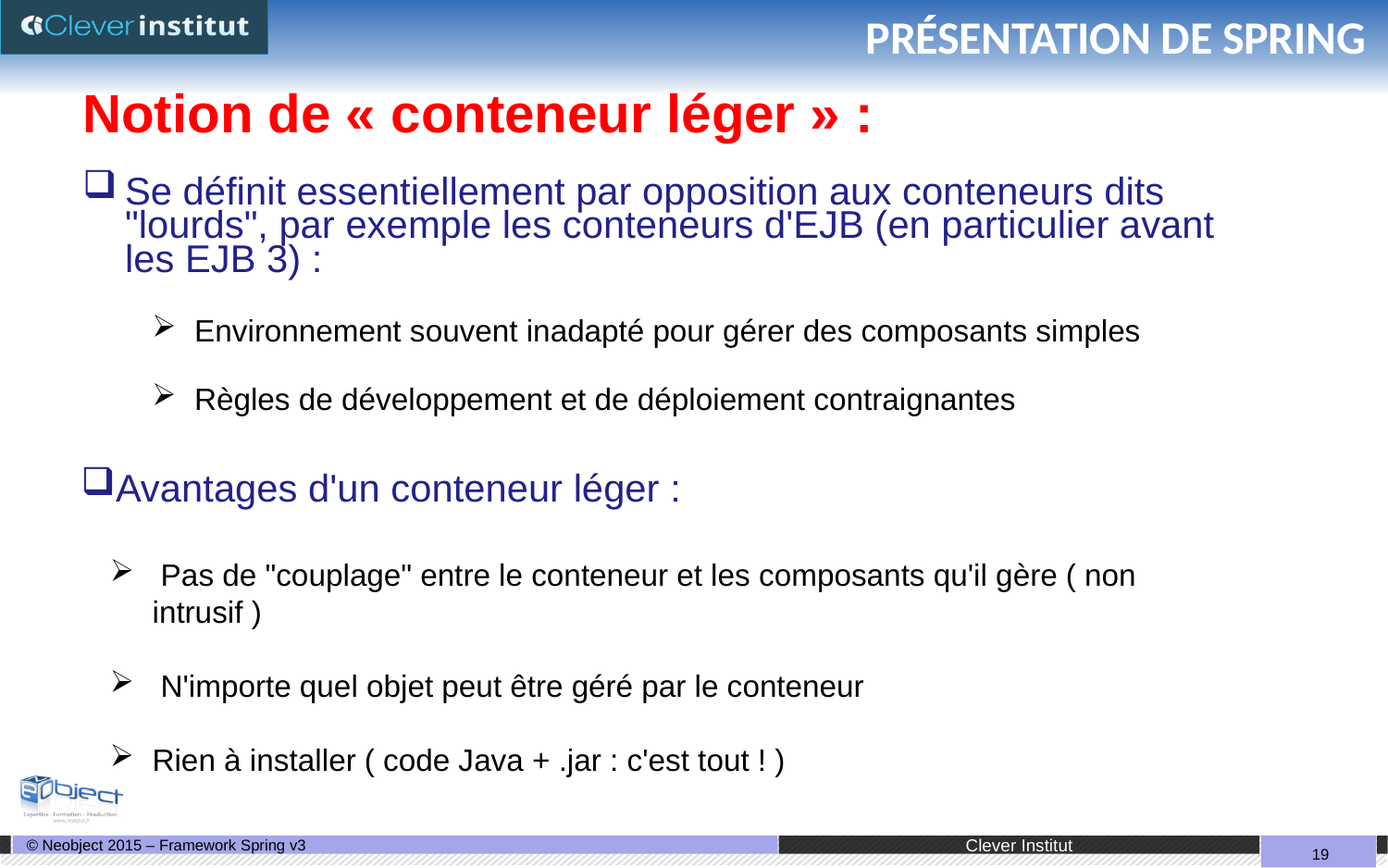

# PRÉSENTATION DE SPRING
Notion de « conteneur léger » :

Se déﬁnit essentiellement par opposition aux conteneurs dits "lourds", par exemple les conteneurs d'EJB (en particulier avant les EJB 3) :

Environnement souvent inadapté pour gérer des composants simples

Règles de développement et de déploiement contraignantes

Avantages d'un conteneur léger :

 Pas de "couplage" entre le conteneur et les composants qu'il gère ( non intrusif )

 N'importe quel objet peut être géré par le conteneur

Rien à installer ( code Java + .jar : c'est tout ! )